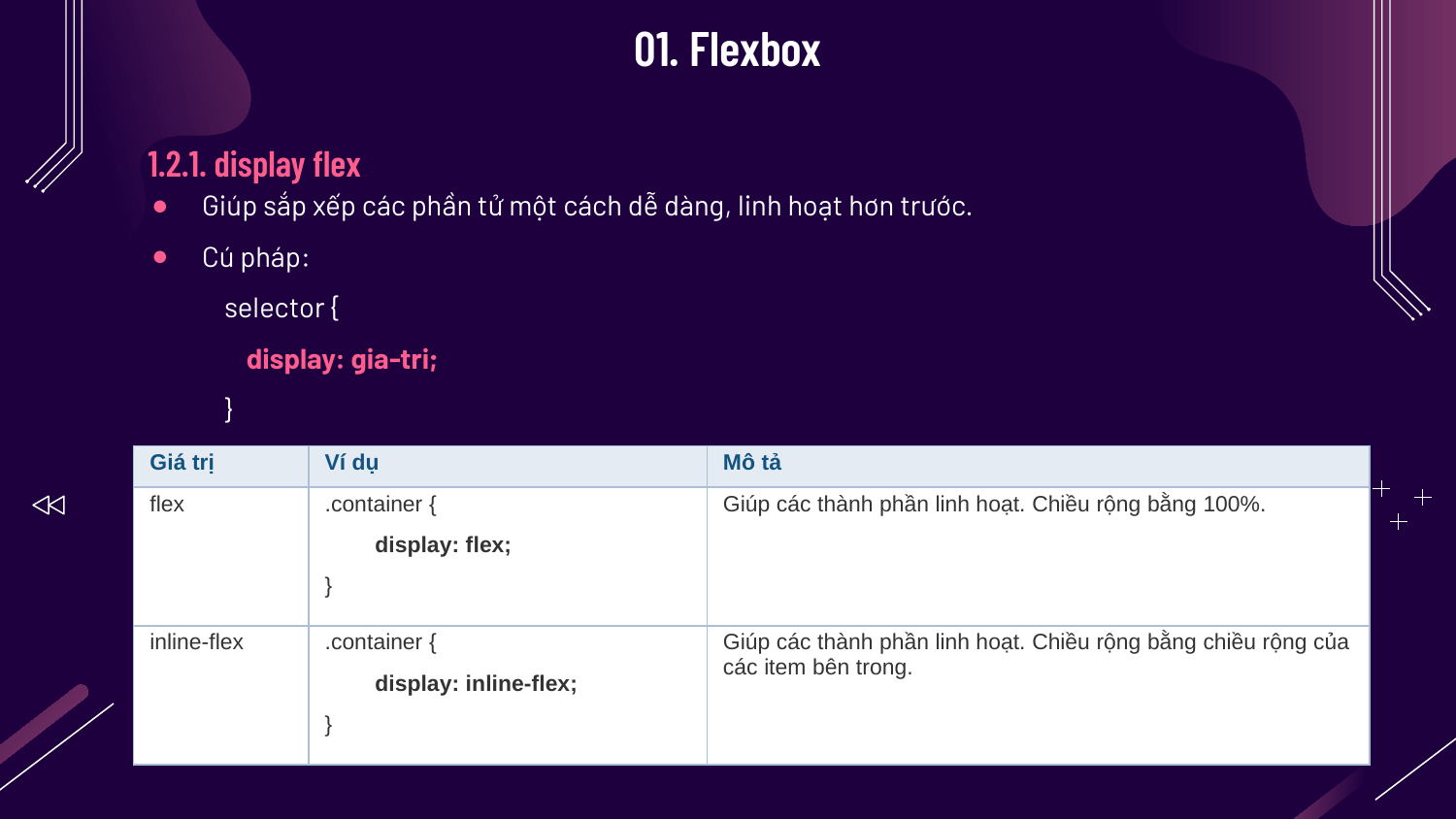

# 01. Flexbox
1.2.1. display flex
Giúp sắp xếp các phần tử một cách dễ dàng, linh hoạt hơn trước.
Cú pháp:
selector {
    display: gia-tri;
}
| Giá trị | Ví dụ | Mô tả |
| --- | --- | --- |
| flex | .container {         display: flex; } | Giúp các thành phần linh hoạt. Chiều rộng bằng 100%. |
| inline-flex | .container {         display: inline-flex; } | Giúp các thành phần linh hoạt. Chiều rộng bằng chiều rộng của các item bên trong. |